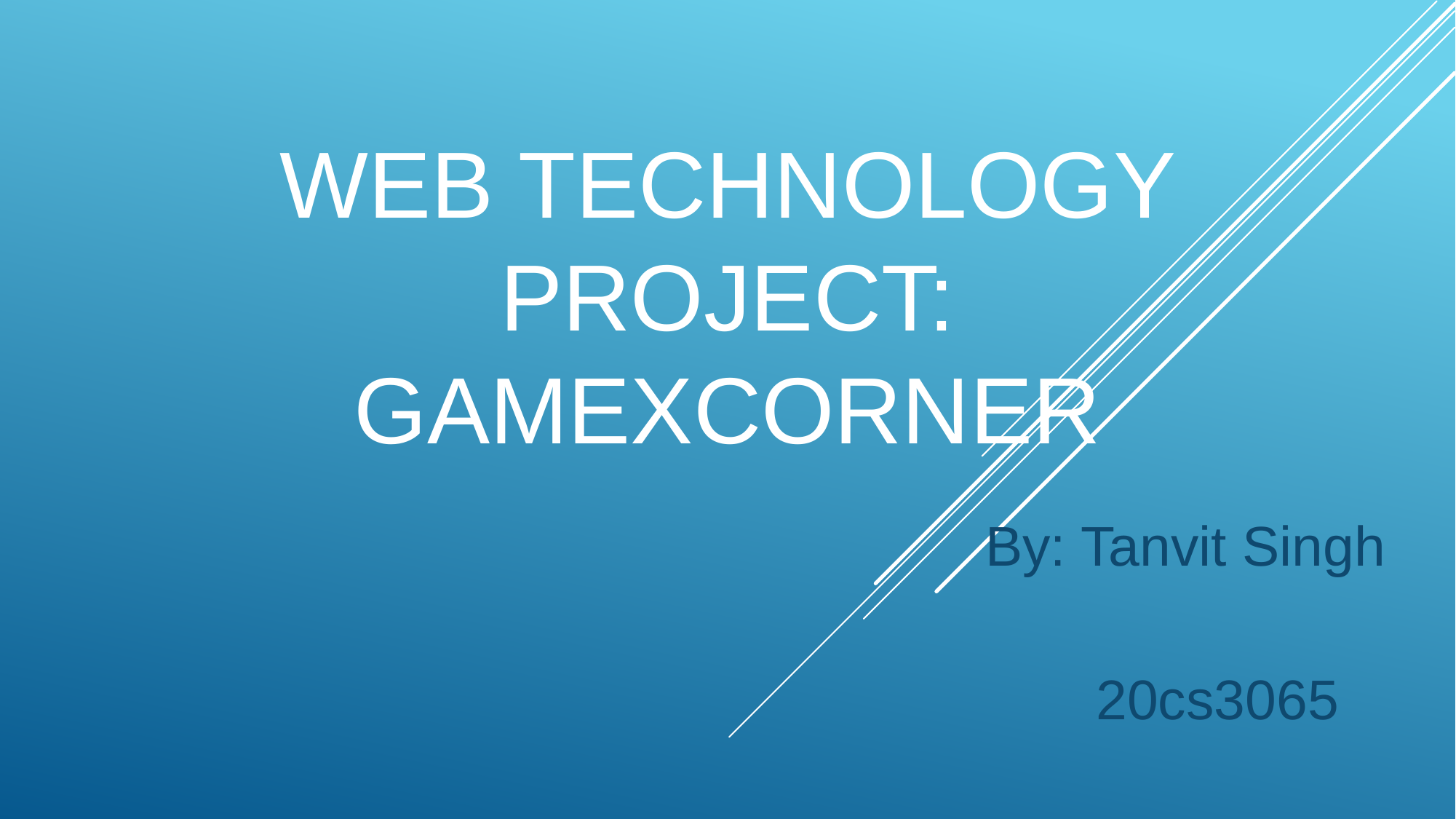

# WEB Technology project: GAmexcorner
By: Tanvit Singh
                                20cs3065